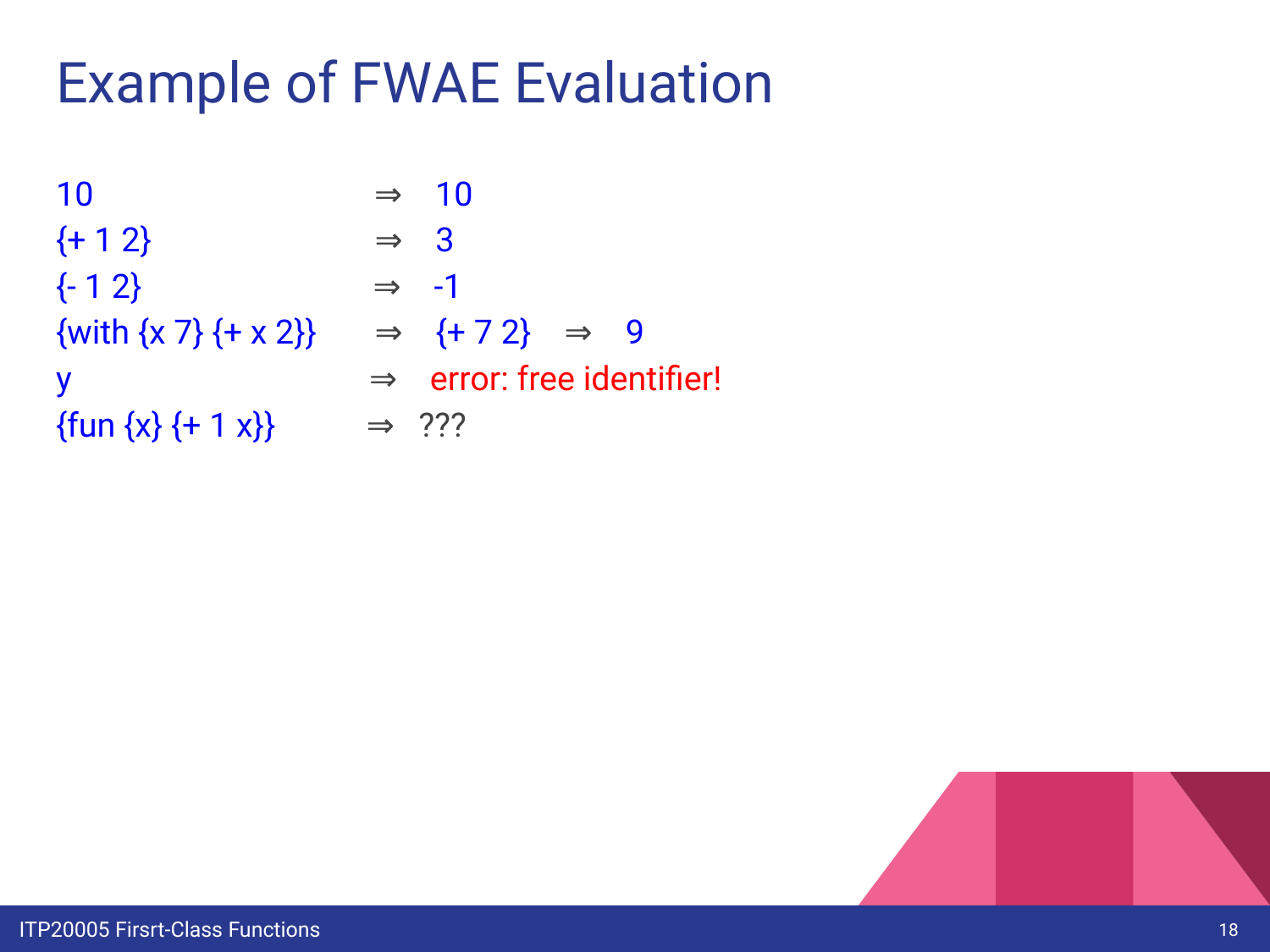

# Example of FWAE Evaluation
10                                  ⇒    10
{+ 1 2}                           ⇒    3
{- 1 2}                            ⇒    -1
{with {x 7} {+ x 2}}       ⇒    {+ 7 2}    ⇒    9
y                                    ⇒    error: free identifier!
{fun {x} {+ 1 x}}           ⇒   ???
18